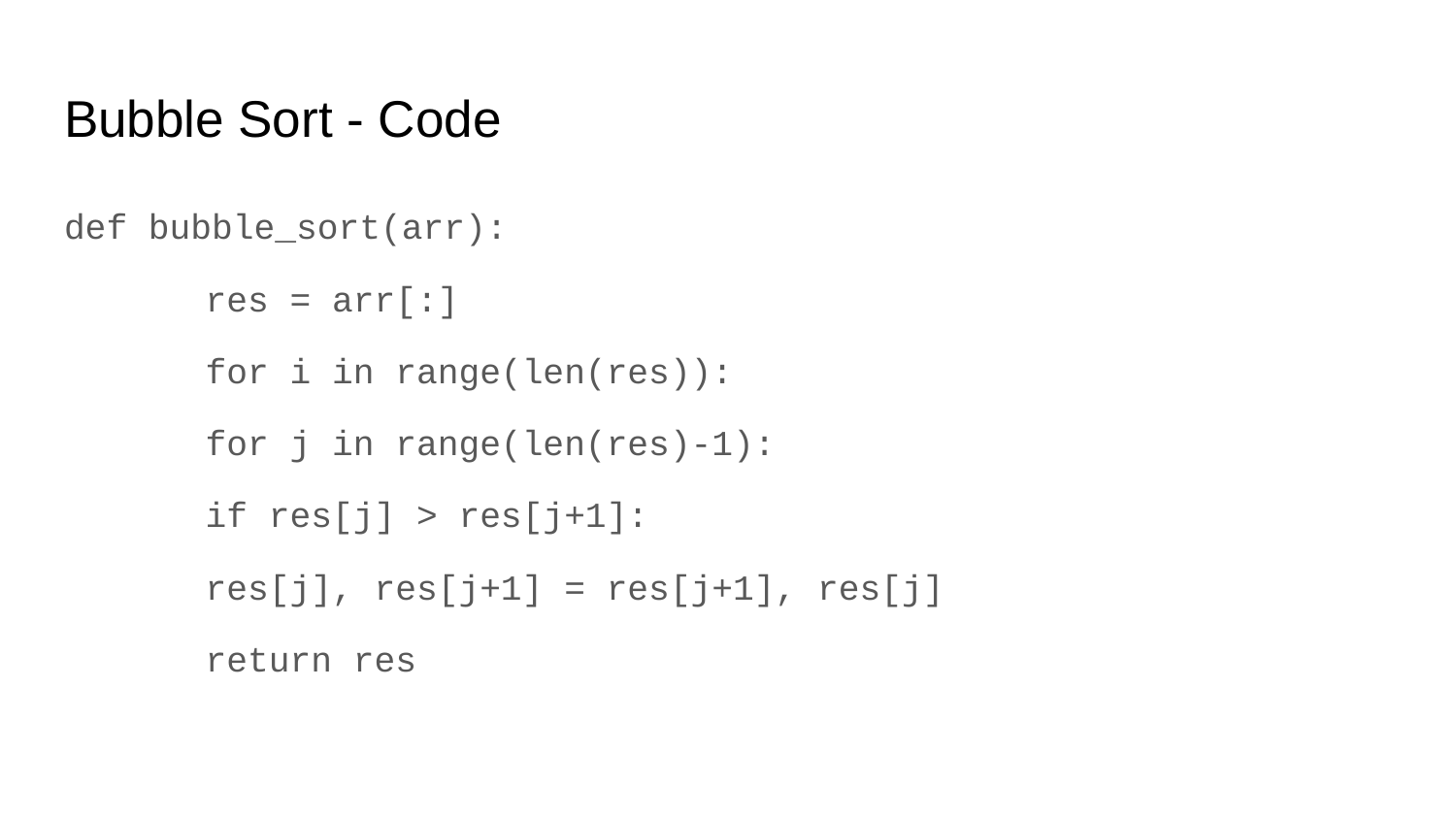

# Bubble Sort - Code
def bubble_sort(arr):
	res = arr[:]
	for i in range(len(res)):
		for j in range(len(res)-1):
			if res[j] > res[j+1]:
				res[j], res[j+1] = res[j+1], res[j]
	return res